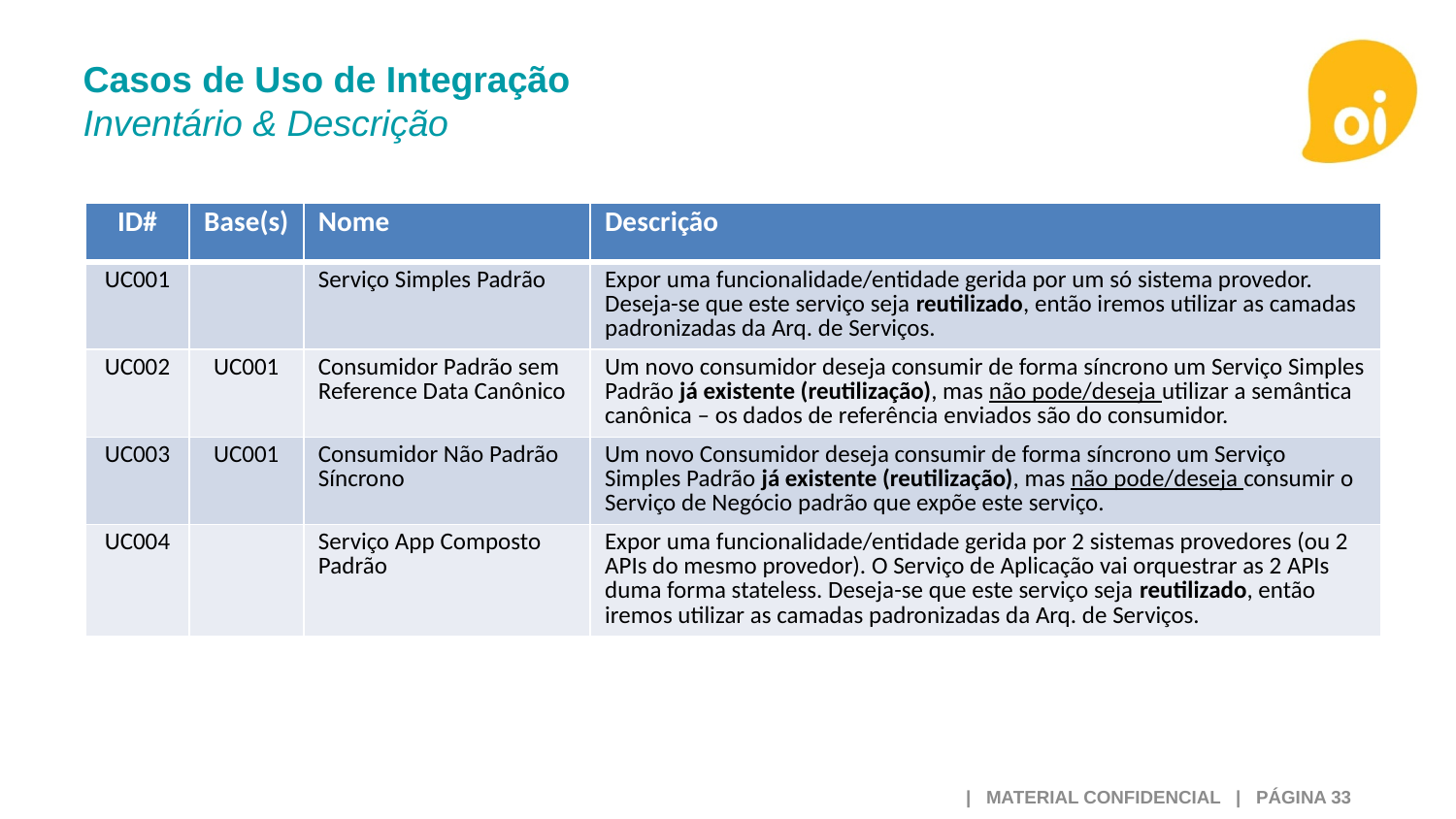

# Casos de Uso de Integração Inventário & Descrição
| ID# | Base(s) | Nome | Descrição |
| --- | --- | --- | --- |
| UC001 |  | Serviço Simples Padrão | Expor uma funcionalidade/entidade gerida por um só sistema provedor. Deseja-se que este serviço seja reutilizado, então iremos utilizar as camadas padronizadas da Arq. de Serviços. |
| UC002 | UC001 | Consumidor Padrão sem Reference Data Canônico | Um novo consumidor deseja consumir de forma síncrono um Serviço Simples Padrão já existente (reutilização), mas não pode/deseja utilizar a semântica canônica – os dados de referência enviados são do consumidor. |
| UC003 | UC001 | Consumidor Não Padrão Síncrono | Um novo Consumidor deseja consumir de forma síncrono um Serviço Simples Padrão já existente (reutilização), mas não pode/deseja consumir o Serviço de Negócio padrão que expõe este serviço. |
| UC004 |  | Serviço App Composto Padrão | Expor uma funcionalidade/entidade gerida por 2 sistemas provedores (ou 2 APIs do mesmo provedor). O Serviço de Aplicação vai orquestrar as 2 APIs duma forma stateless. Deseja-se que este serviço seja reutilizado, então iremos utilizar as camadas padronizadas da Arq. de Serviços. |
 |   MATERIAL CONFIDENCIAL   |   PÁGINA 33